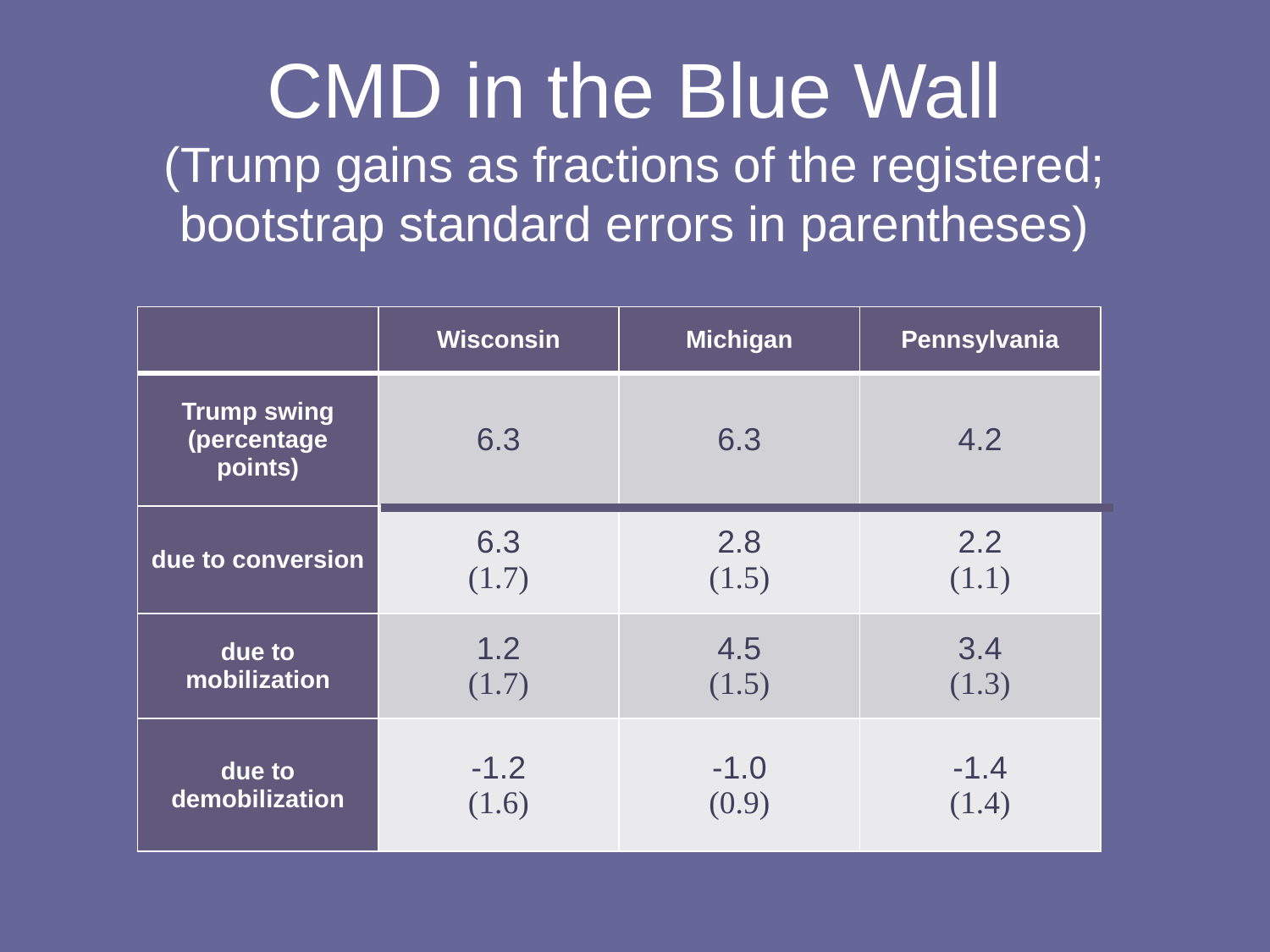

# CMD in the Blue Wall (Trump gains as fractions of the registered; bootstrap standard errors in parentheses)
|  | Wisconsin | Michigan | Pennsylvania |
| --- | --- | --- | --- |
| Trump swing (percentage points) | 6.3 | 6.3 | 4.2 |
| due to conversion | 6.3 (1.7) | 2.8 (1.5) | 2.2 (1.1) |
| due to mobilization | 1.2 (1.7) | 4.5 (1.5) | 3.4 (1.3) |
| due to demobilization | -1.2 (1.6) | -1.0 (0.9) | -1.4 (1.4) |